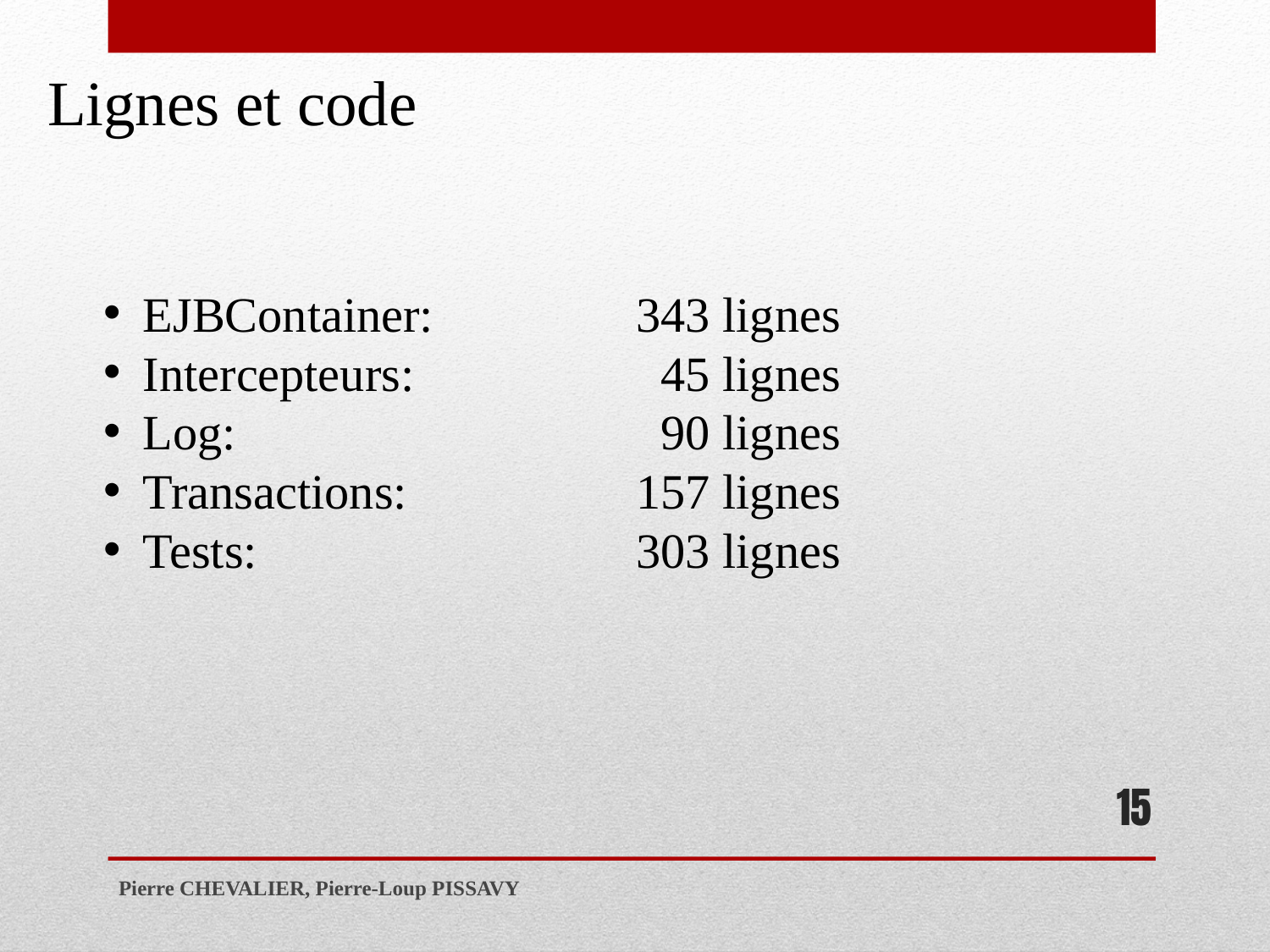

Lignes et code
EJBContainer: 	343 lignes
Intercepteurs:	45 lignes
Log:	90 lignes
Transactions: 	157 lignes
Tests: 	303 lignes
15
Pierre CHEVALIER, Pierre-Loup PISSAVY